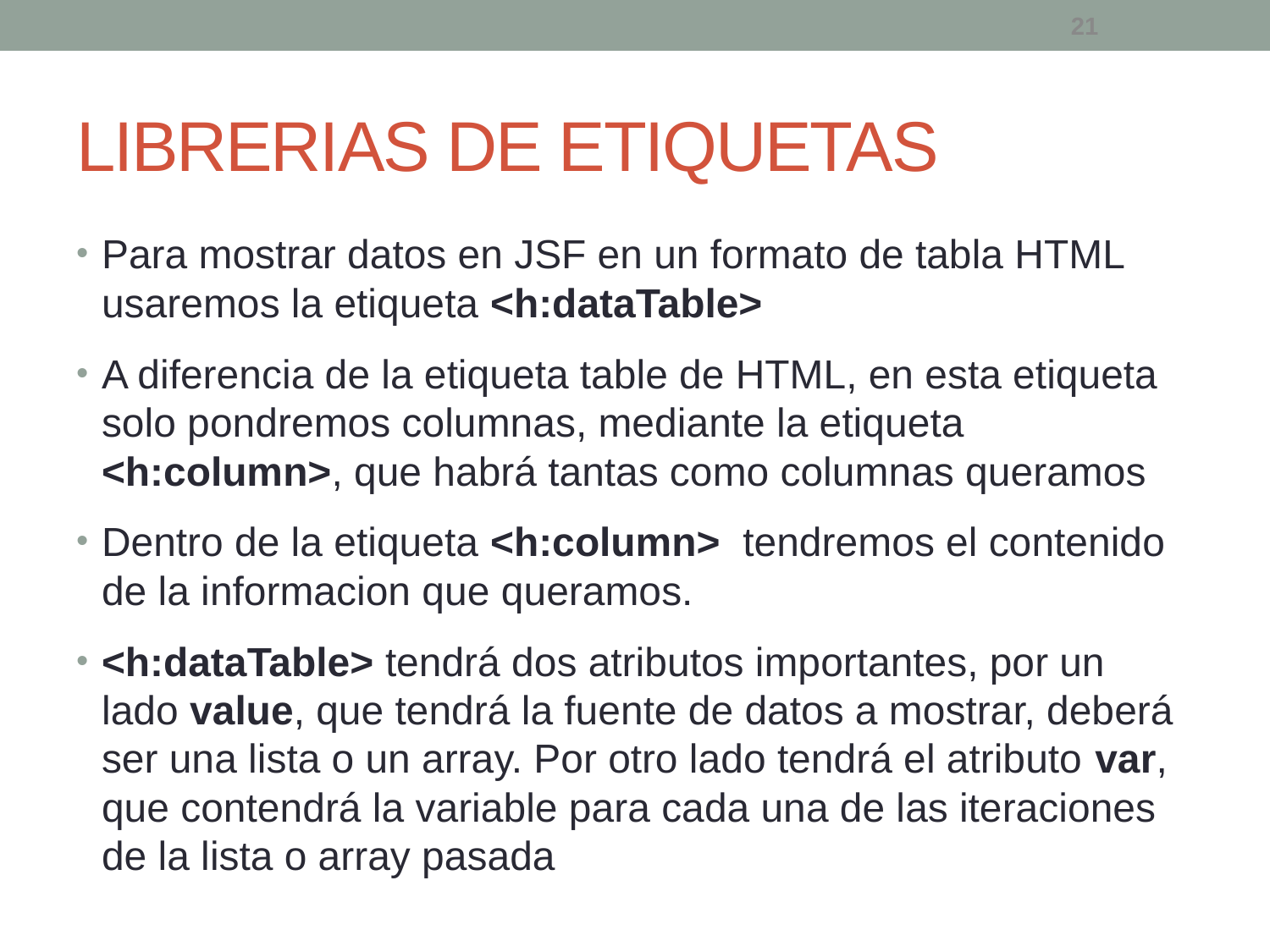

LIBRERIAS DE ETIQUETAS
Para mostrar datos en JSF en un formato de tabla HTML usaremos la etiqueta <h:dataTable>
A diferencia de la etiqueta table de HTML, en esta etiqueta solo pondremos columnas, mediante la etiqueta <h:column>, que habrá tantas como columnas queramos
Dentro de la etiqueta <h:column>  tendremos el contenido de la informacion que queramos.
<h:dataTable> tendrá dos atributos importantes, por un lado value, que tendrá la fuente de datos a mostrar, deberá ser una lista o un array. Por otro lado tendrá el atributo var, que contendrá la variable para cada una de las iteraciones de la lista o array pasada

21